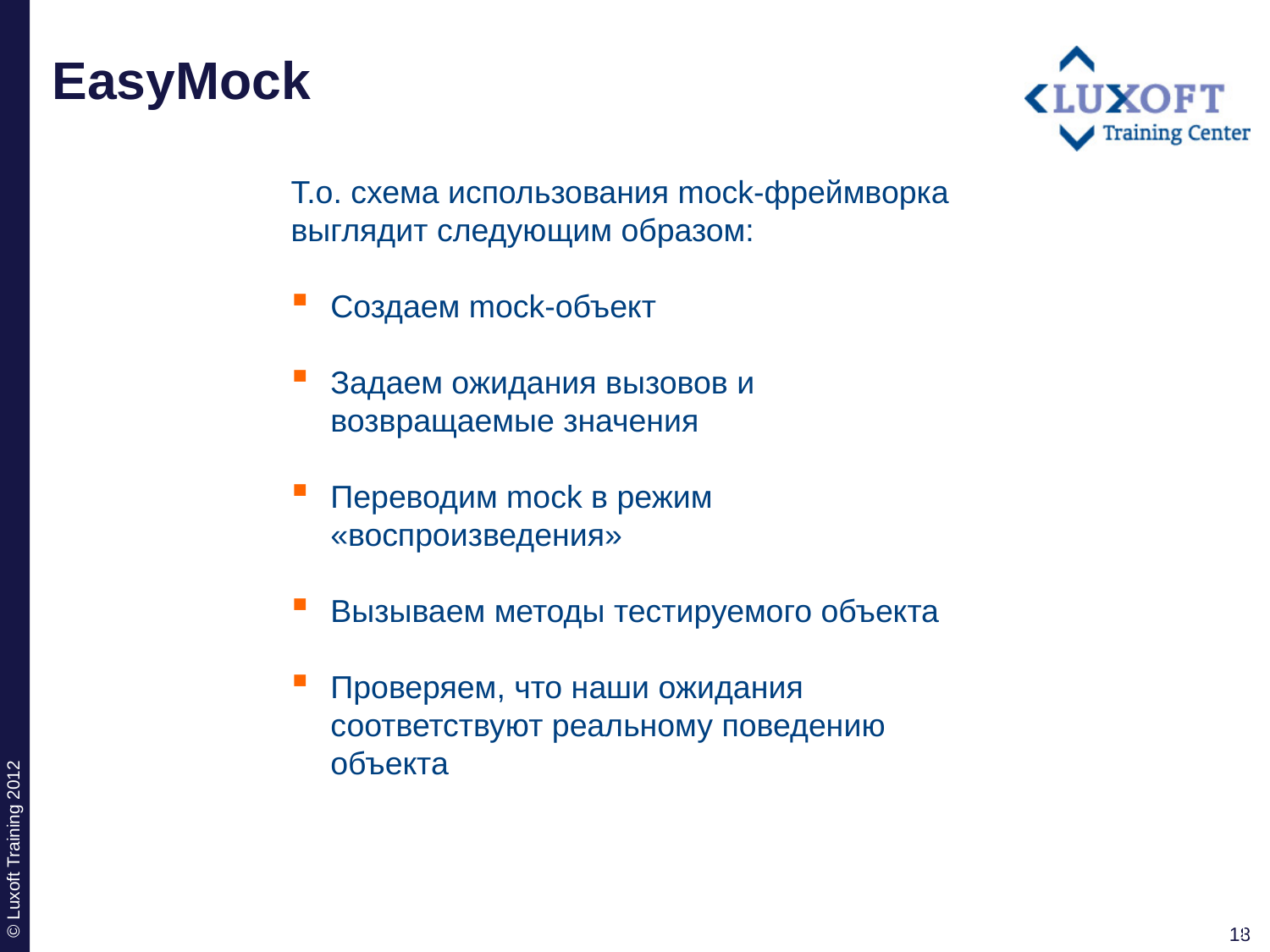

# EasyMock
Т.о. схема использования mock-фреймворка выглядит следующим образом:

Создаем mock-объект

Задаем ожидания вызовов и возвращаемые значения

Переводим mock в режим «воспроизведения»

Вызываем методы тестируемого объекта

Проверяем, что наши ожидания соответствуют реальному поведению объекта